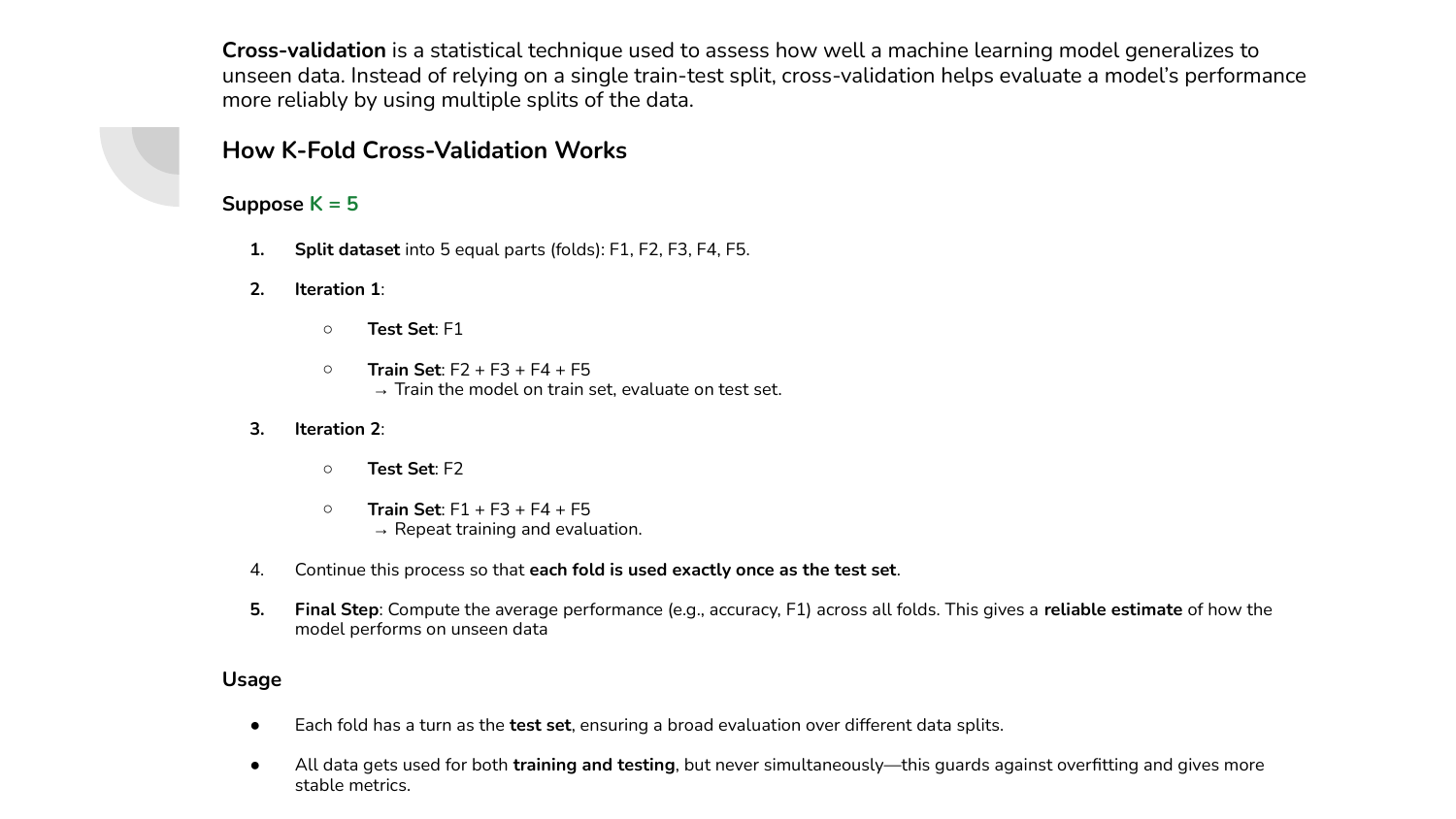

Cross-validation is a statistical technique used to assess how well a machine learning model generalizes to unseen data. Instead of relying on a single train-test split, cross-validation helps evaluate a model’s performance more reliably by using multiple splits of the data.
How K-Fold Cross-Validation Works
Suppose K = 5
Split dataset into 5 equal parts (folds): F1, F2, F3, F4, F5.
Iteration 1:
Test Set: F1
Train Set: F2 + F3 + F4 + F5
 → Train the model on train set, evaluate on test set.
Iteration 2:
Test Set: F2
Train Set: F1 + F3 + F4 + F5
 → Repeat training and evaluation.
Continue this process so that each fold is used exactly once as the test set.
Final Step: Compute the average performance (e.g., accuracy, F1) across all folds. This gives a reliable estimate of how the model performs on unseen data
Usage
Each fold has a turn as the test set, ensuring a broad evaluation over different data splits.
All data gets used for both training and testing, but never simultaneously—this guards against overfitting and gives more stable metrics.